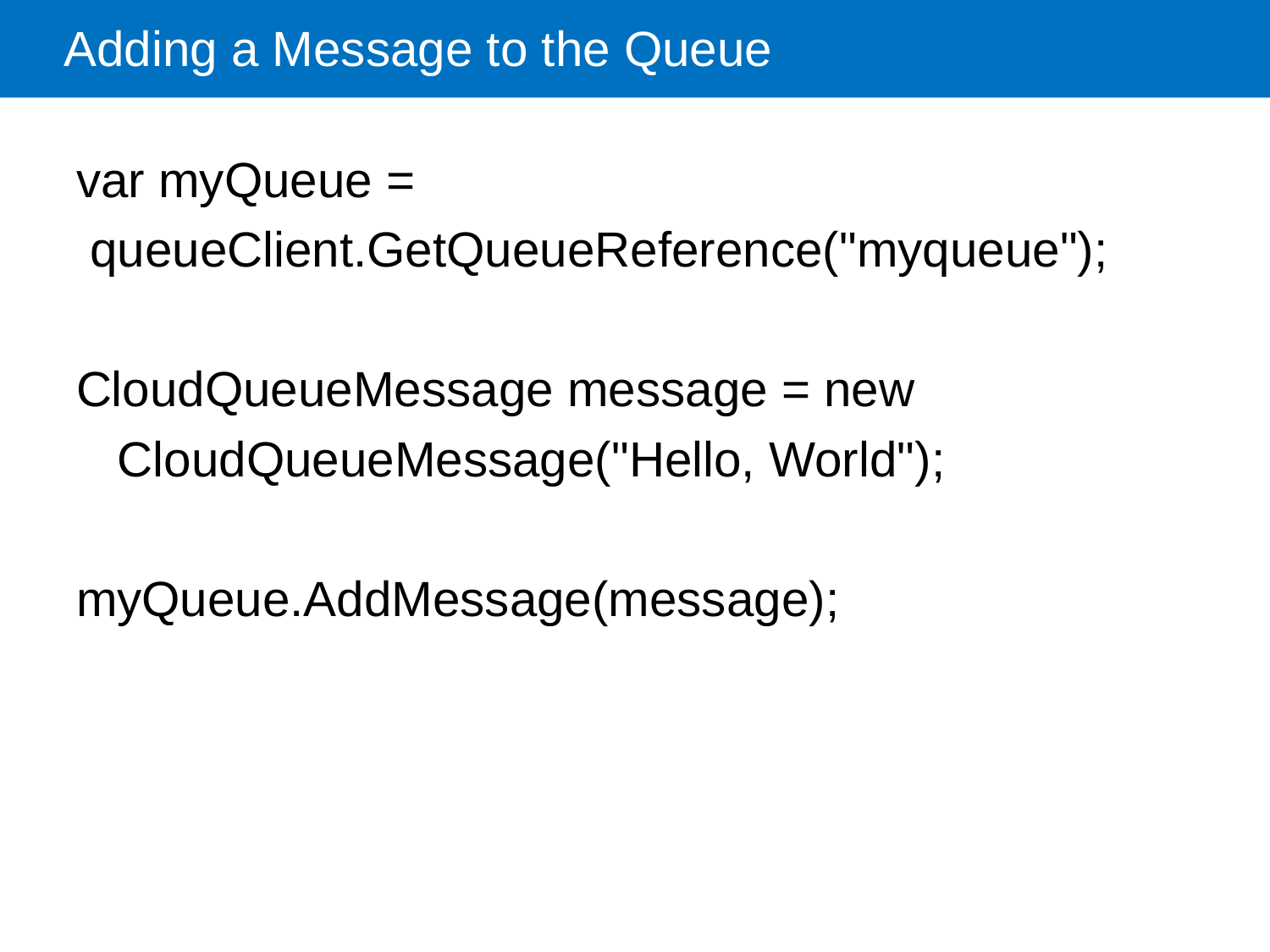

# Adding a Message to the Queue
var myQueue =
 queueClient.GetQueueReference("myqueue");

CloudQueueMessage message = new
   CloudQueueMessage("Hello, World");

myQueue.AddMessage(message);